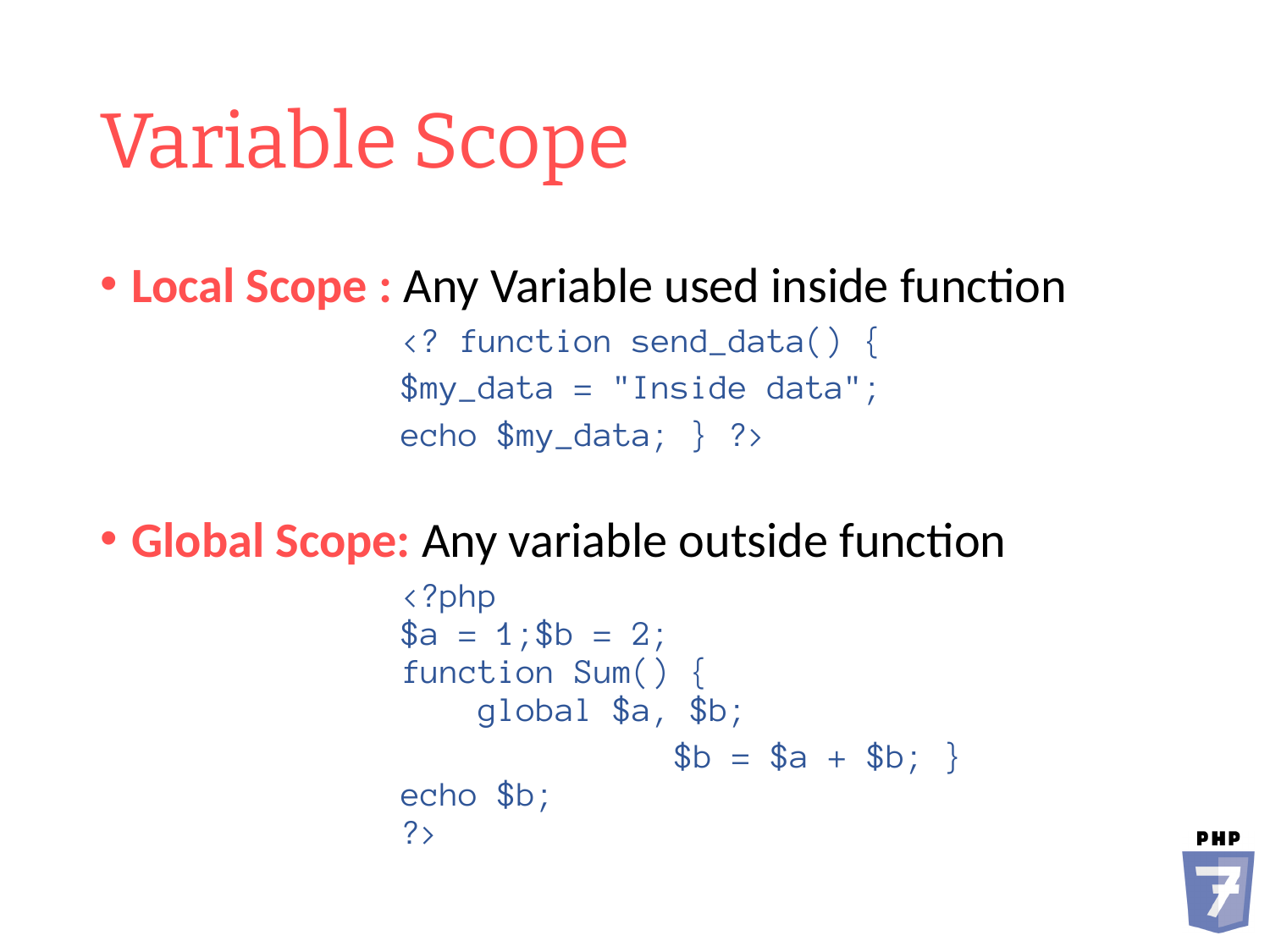

# Variable Scope
Local Scope : Any Variable used inside function
<? function send_data() {
$my_data = "Inside data";
echo $my_data; } ?>

Global Scope: Any variable outside function
<?php
$a = 1;$b = 2;
function Sum() {
    global $a, $b;
		 $b = $a + $b; } 
echo $b;
?>